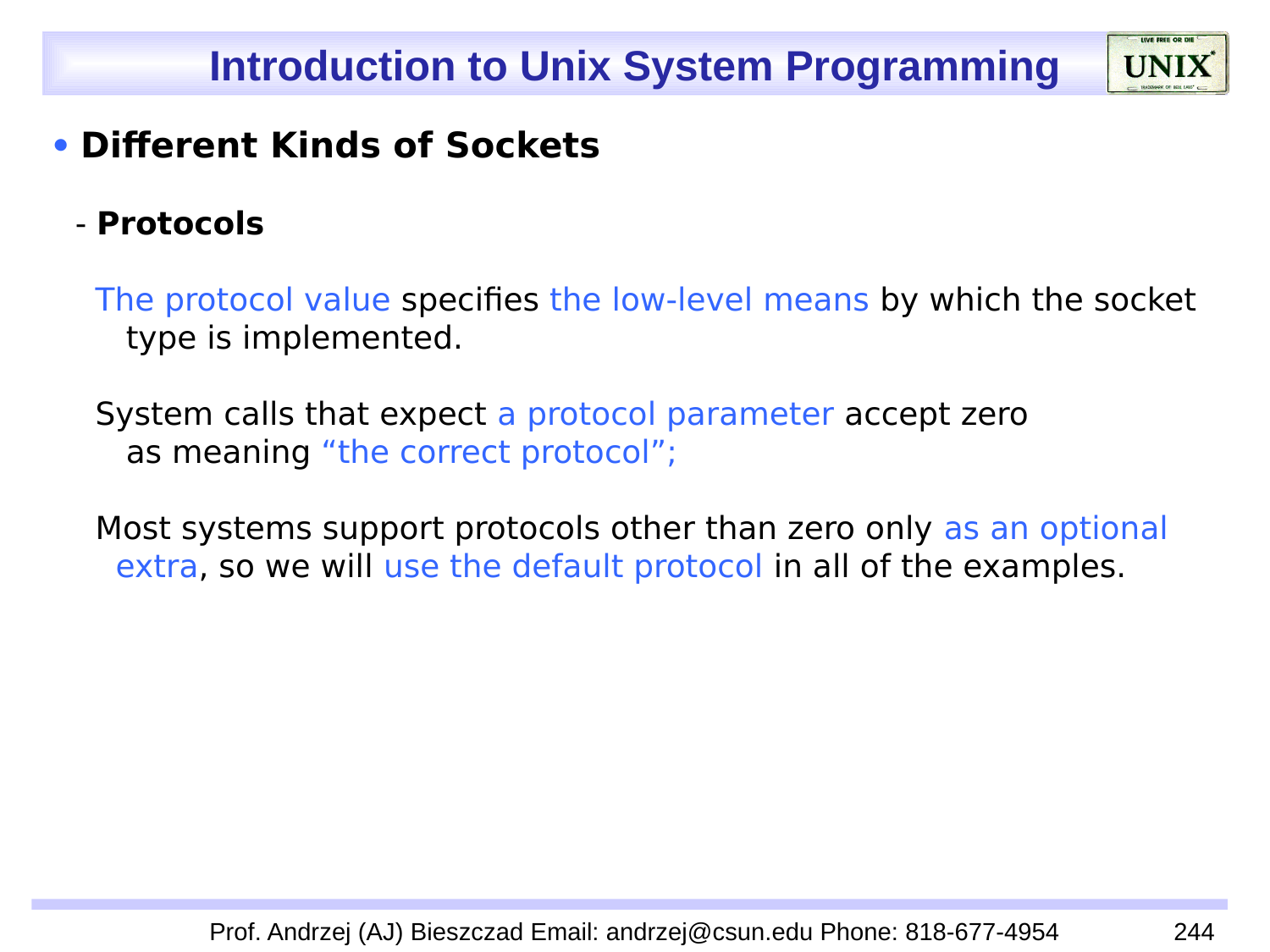

• Different Kinds of Sockets

  - Protocols

    The protocol value specifies the low-level means by which the socket
       type is implemented.

    System calls that expect a protocol parameter accept zero
       as meaning “the correct protocol”;

    Most systems support protocols other than zero only as an optional
      extra, so we will use the default protocol in all of the examples.
Prof. Andrzej (AJ) Bieszczad Email: andrzej@csun.edu Phone: 818-677-4954
244